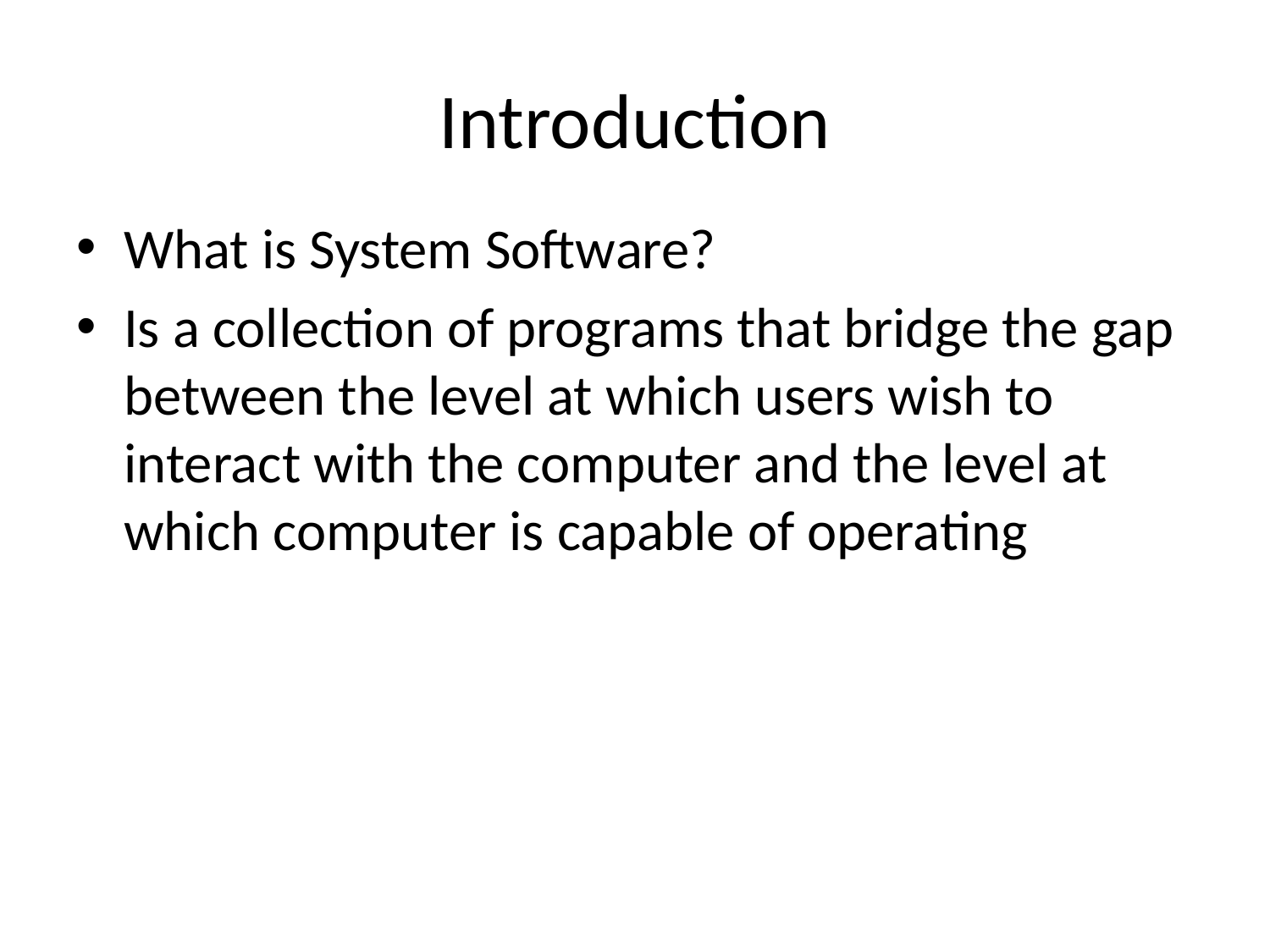

# Introduction
What is System Software?
Is a collection of programs that bridge the gap between the level at which users wish to interact with the computer and the level at which computer is capable of operating